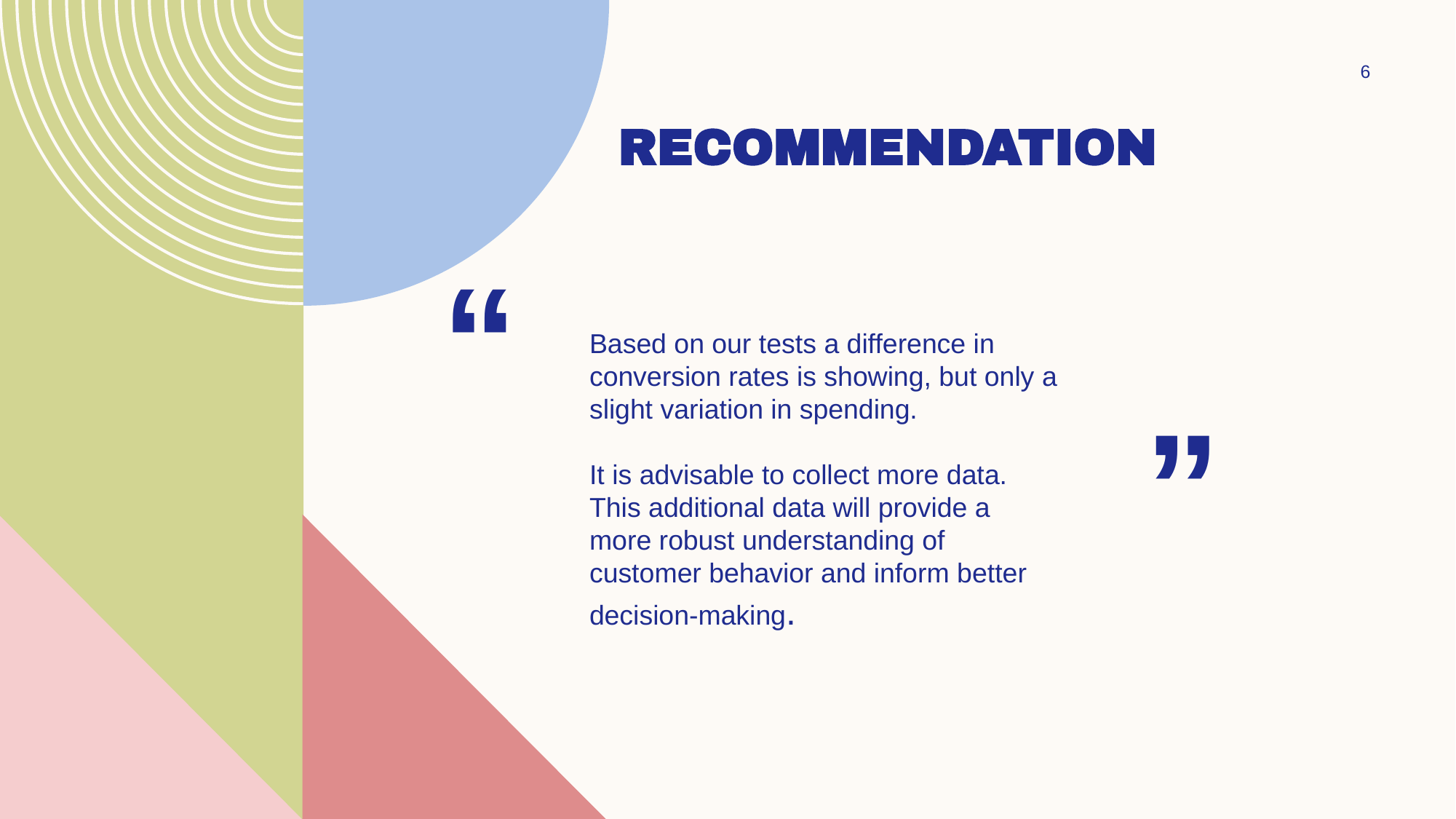

# Recommendation
6
“
Based on our tests a difference in conversion rates is showing, but only a slight variation in spending.
It is advisable to collect more data.
This additional data will provide a more robust understanding of customer behavior and inform better decision-making.
”